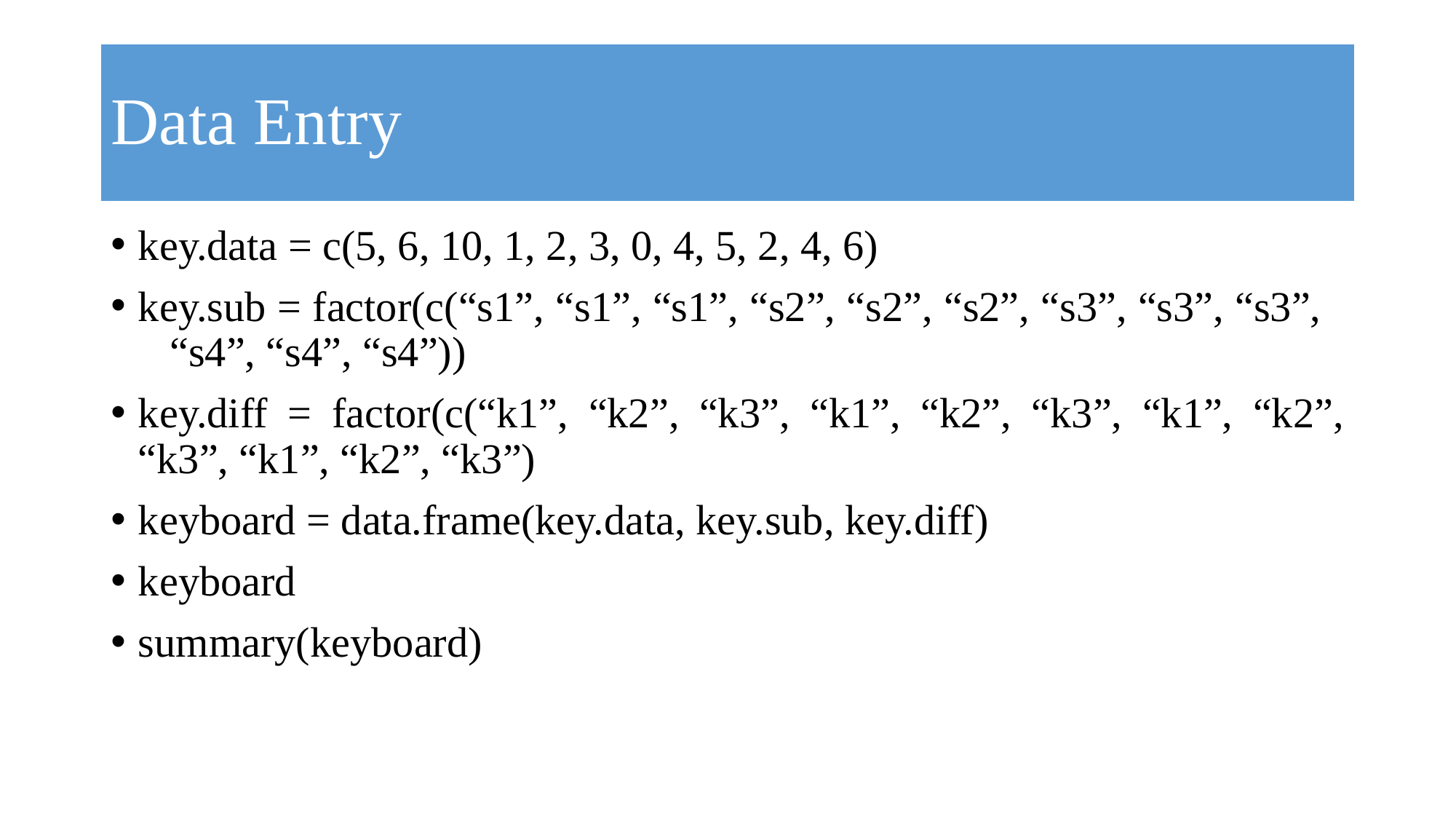

# Data Entry
key.data = c(5, 6, 10, 1, 2, 3, 0, 4, 5, 2, 4, 6)
key.sub = factor(c(“s1”, “s1”, “s1”, “s2”, “s2”, “s2”, “s3”, “s3”, “s3”,      “s4”, “s4”, “s4”))
key.diff = factor(c(“k1”, “k2”, “k3”, “k1”, “k2”, “k3”, “k1”, “k2”, “k3”, “k1”, “k2”, “k3”)
keyboard = data.frame(key.data, key.sub, key.diff)
keyboard
summary(keyboard)